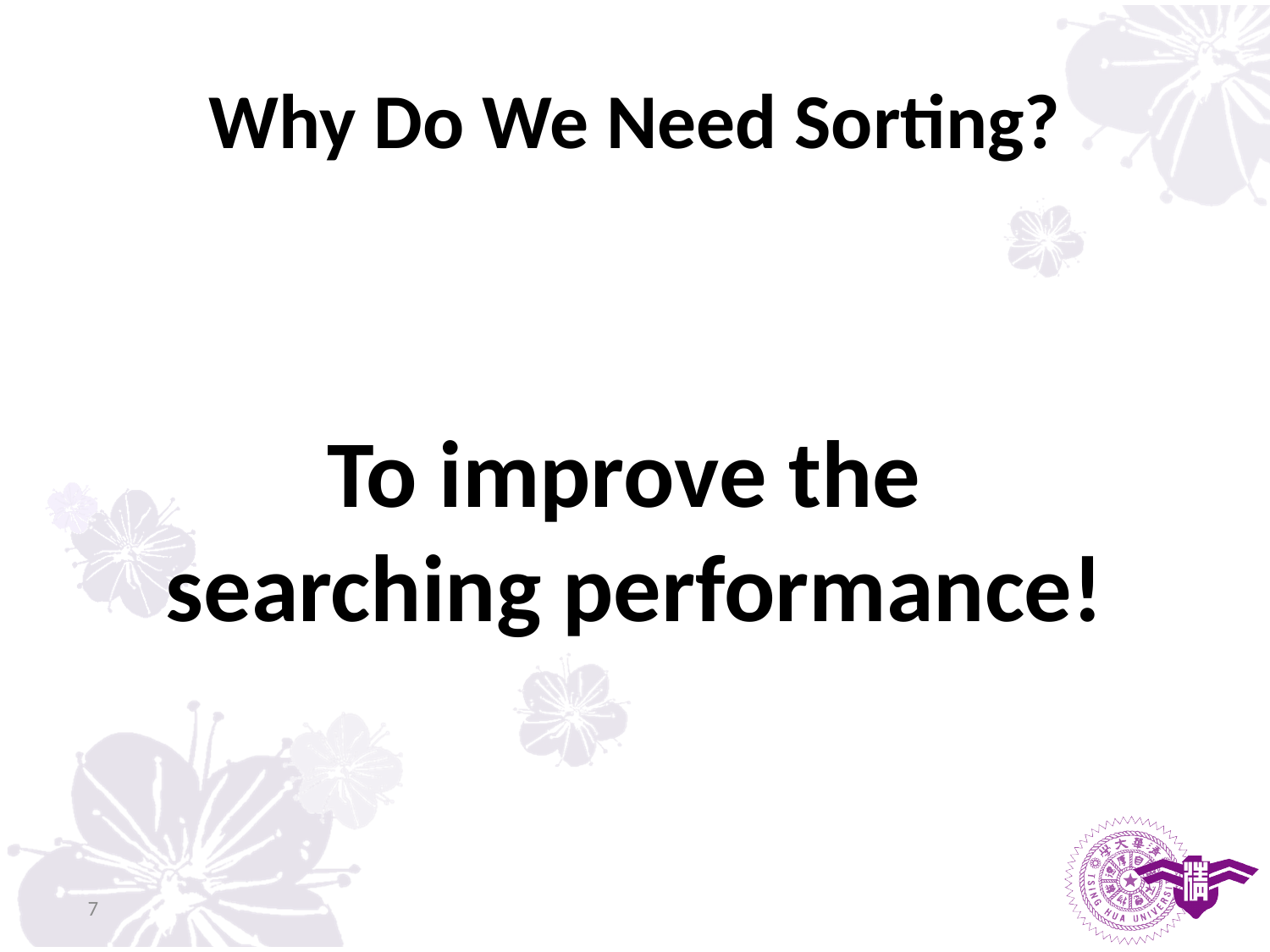

# Why Do We Need Sorting?
To improve the
searching performance!
7